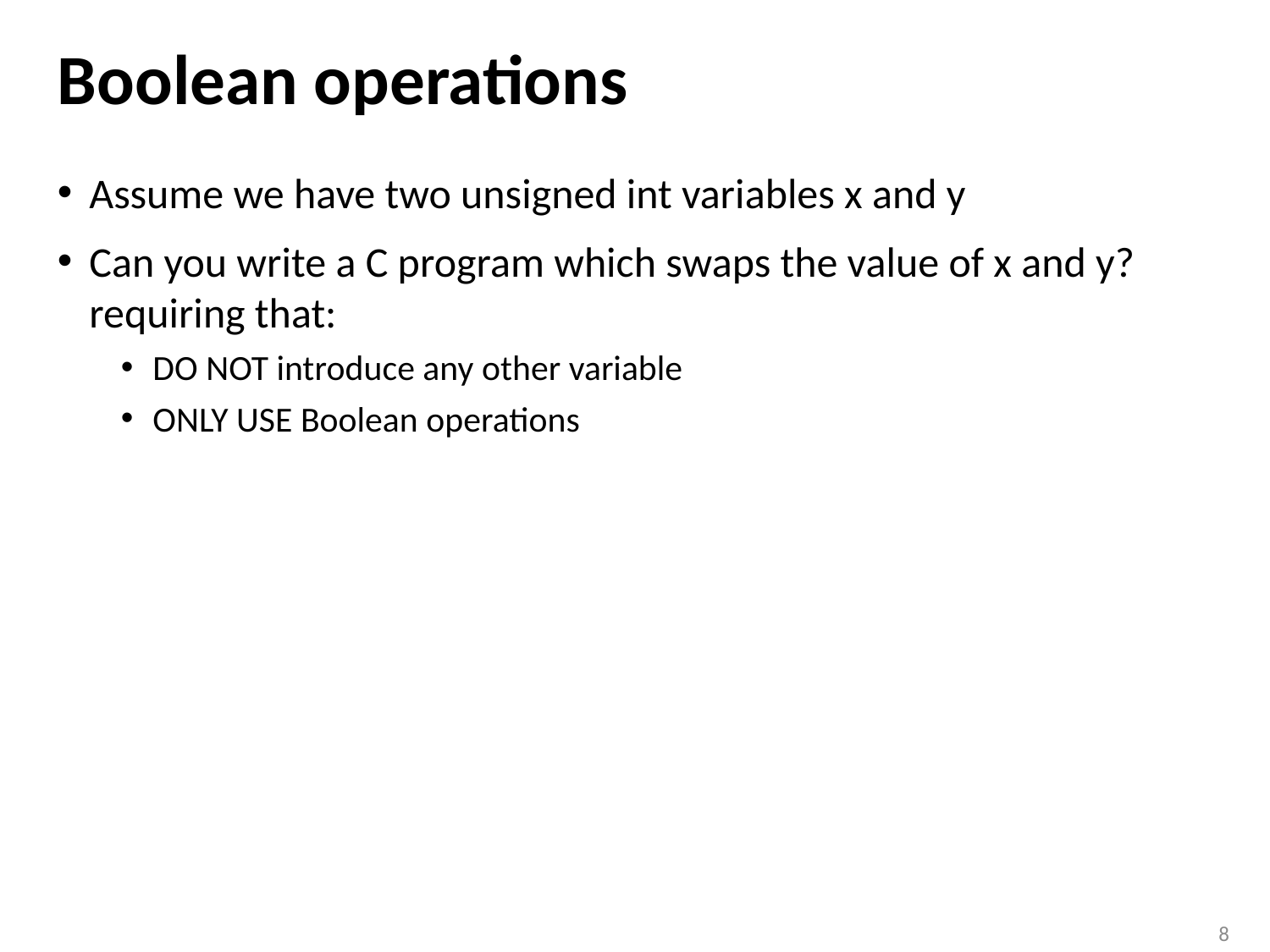

# Boolean operations
Assume we have two unsigned int variables x and y
Can you write a C program which swaps the value of x and y? requiring that:
DO NOT introduce any other variable
ONLY USE Boolean operations
8